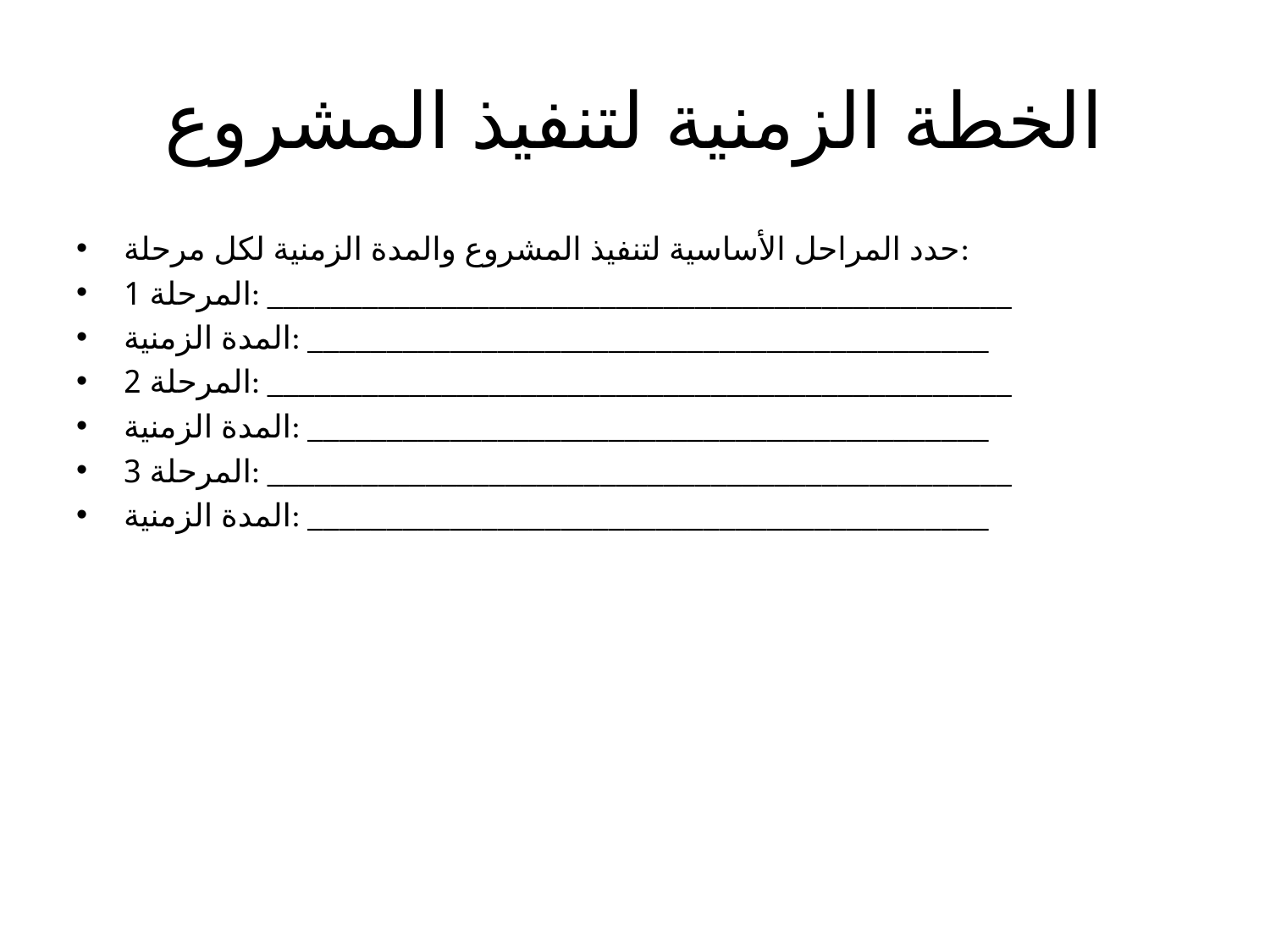

# الخطة الزمنية لتنفيذ المشروع
حدد المراحل الأساسية لتنفيذ المشروع والمدة الزمنية لكل مرحلة:
المرحلة 1: _______________________________________________
المدة الزمنية: ___________________________________________
المرحلة 2: _______________________________________________
المدة الزمنية: ___________________________________________
المرحلة 3: _______________________________________________
المدة الزمنية: ___________________________________________